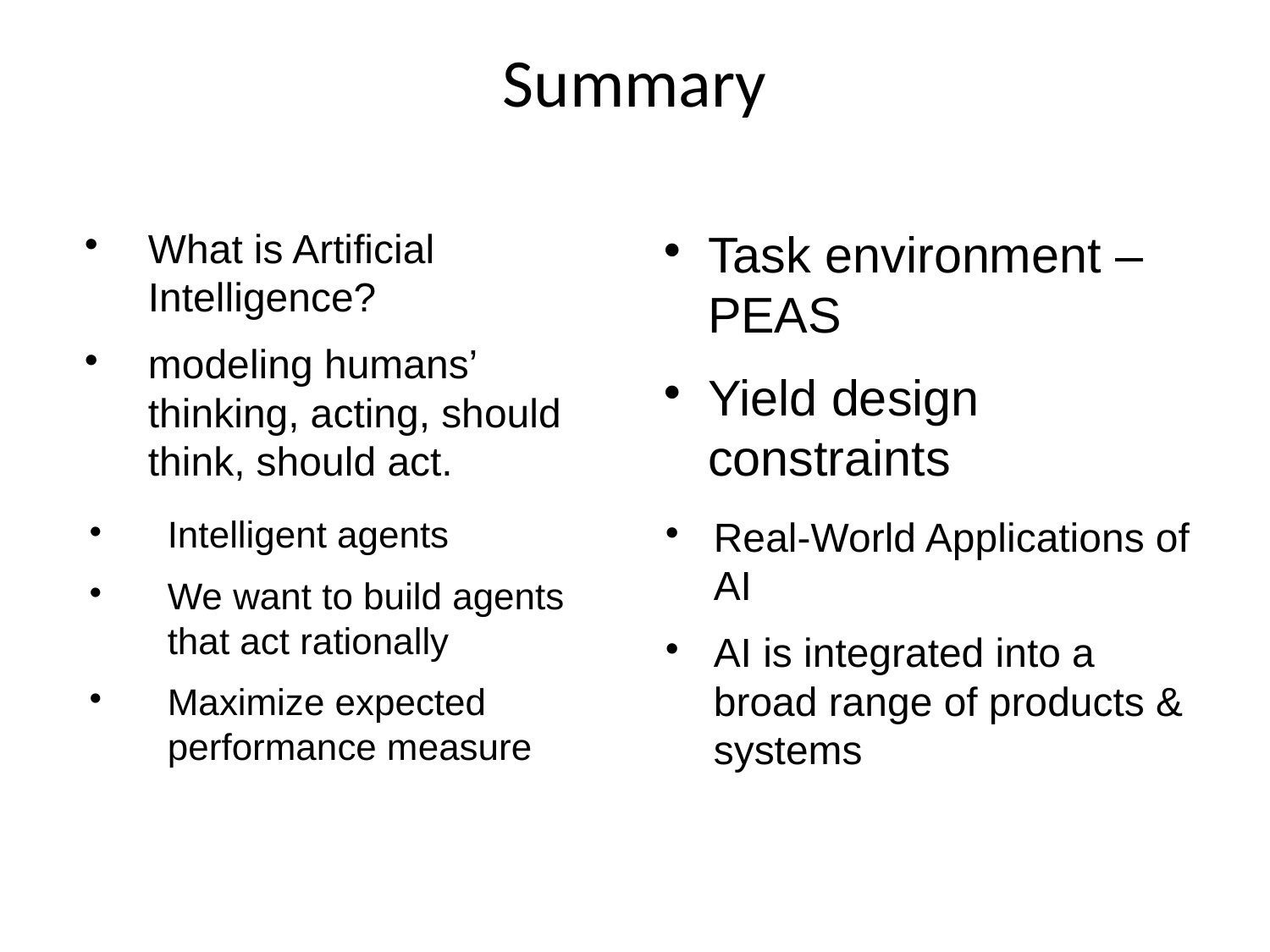

Summary
What is Artificial Intelligence?
modeling humans’ thinking, acting, should think, should act.
Task environment – PEAS
Yield design constraints
Intelligent agents
We want to build agents that act rationally
Maximize expected performance measure
Real-World Applications of AI
AI is integrated into a broad range of products & systems